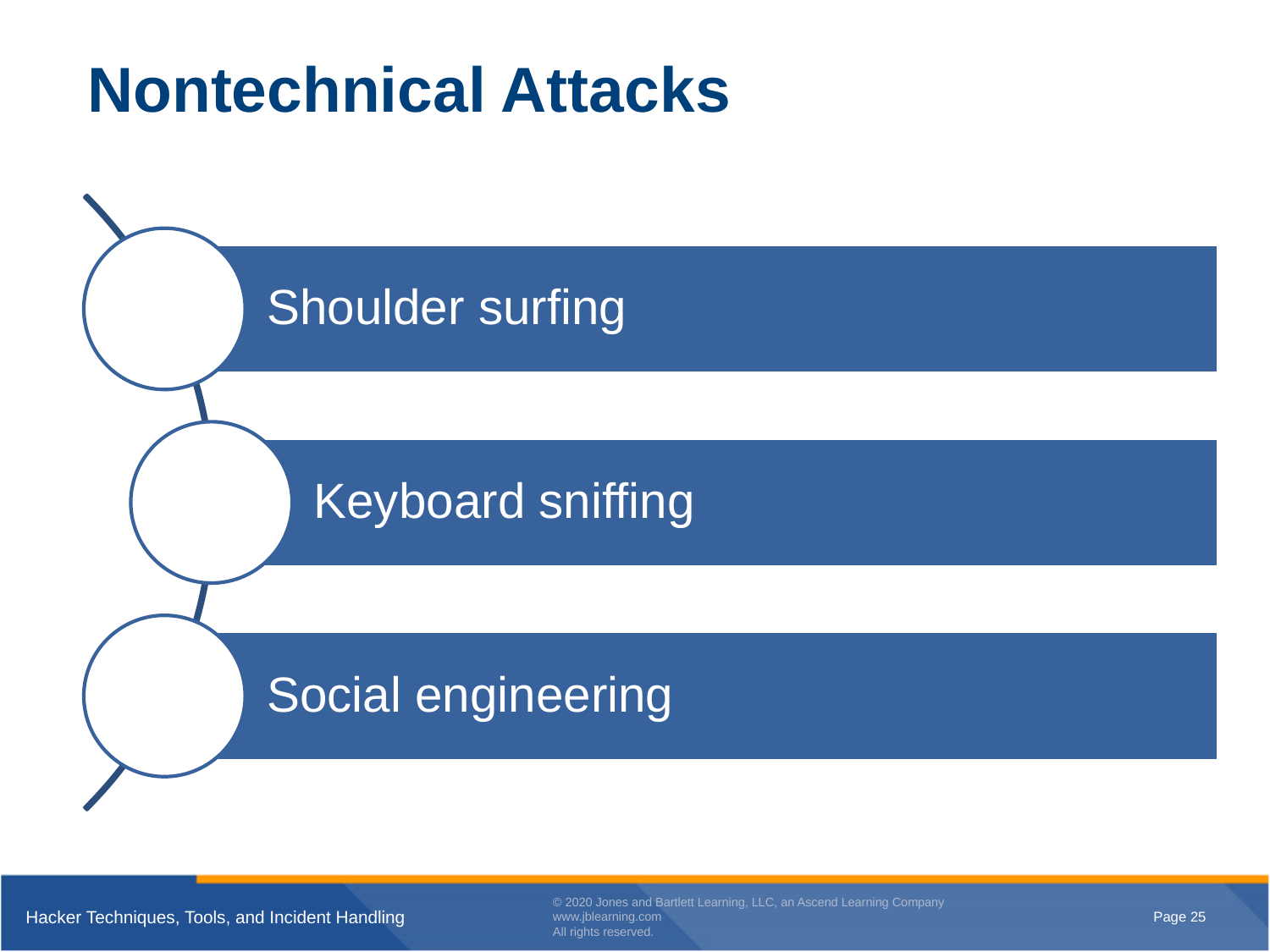

# Nontechnical Attacks
Shoulder surfing
Keyboard sniffing
Social engineering